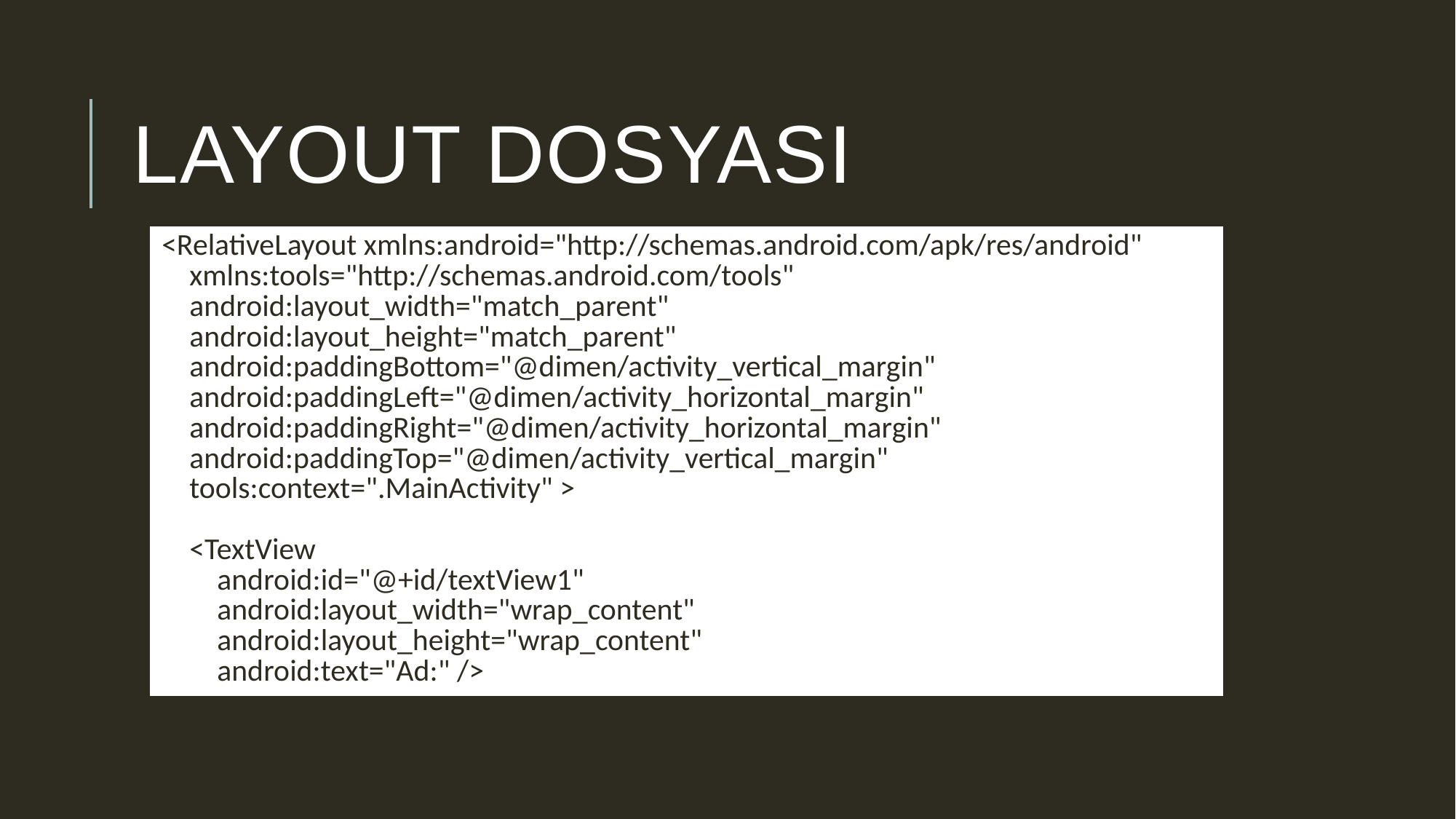

# Layout dosyası
| <RelativeLayout xmlns:android="http://schemas.android.com/apk/res/android" xmlns:tools="http://schemas.android.com/tools" android:layout\_width="match\_parent" android:layout\_height="match\_parent" android:paddingBottom="@dimen/activity\_vertical\_margin" android:paddingLeft="@dimen/activity\_horizontal\_margin" android:paddingRight="@dimen/activity\_horizontal\_margin" android:paddingTop="@dimen/activity\_vertical\_margin" tools:context=".MainActivity" >   <TextView android:id="@+id/textView1" android:layout\_width="wrap\_content" android:layout\_height="wrap\_content" android:text="Ad:" /> |
| --- |